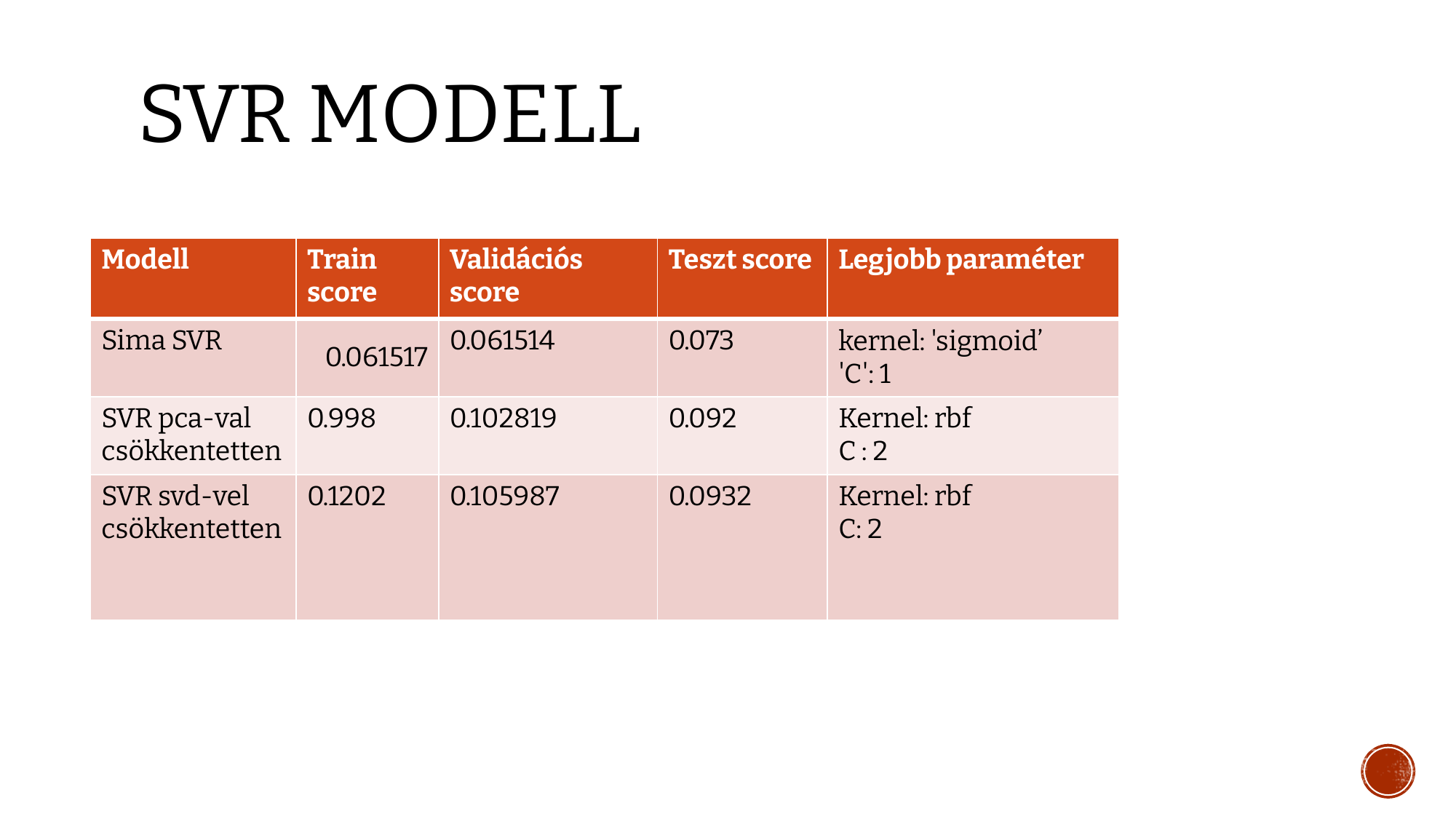

# SVR modell
| Modell | Train score | Validációs score | Teszt score | Legjobb paraméter |
| --- | --- | --- | --- | --- |
| Sima SVR | 0.061517 | 0.061514 | 0.073 | kernel: 'sigmoid’ 'C': 1 |
| SVR pca-val csökkentetten | 0.998 | 0.102819 | 0.092 | Kernel: rbf C : 2 |
| SVR svd-vel csökkentetten | 0.1202 | 0.105987 | 0.0932 | Kernel: rbf C: 2 |